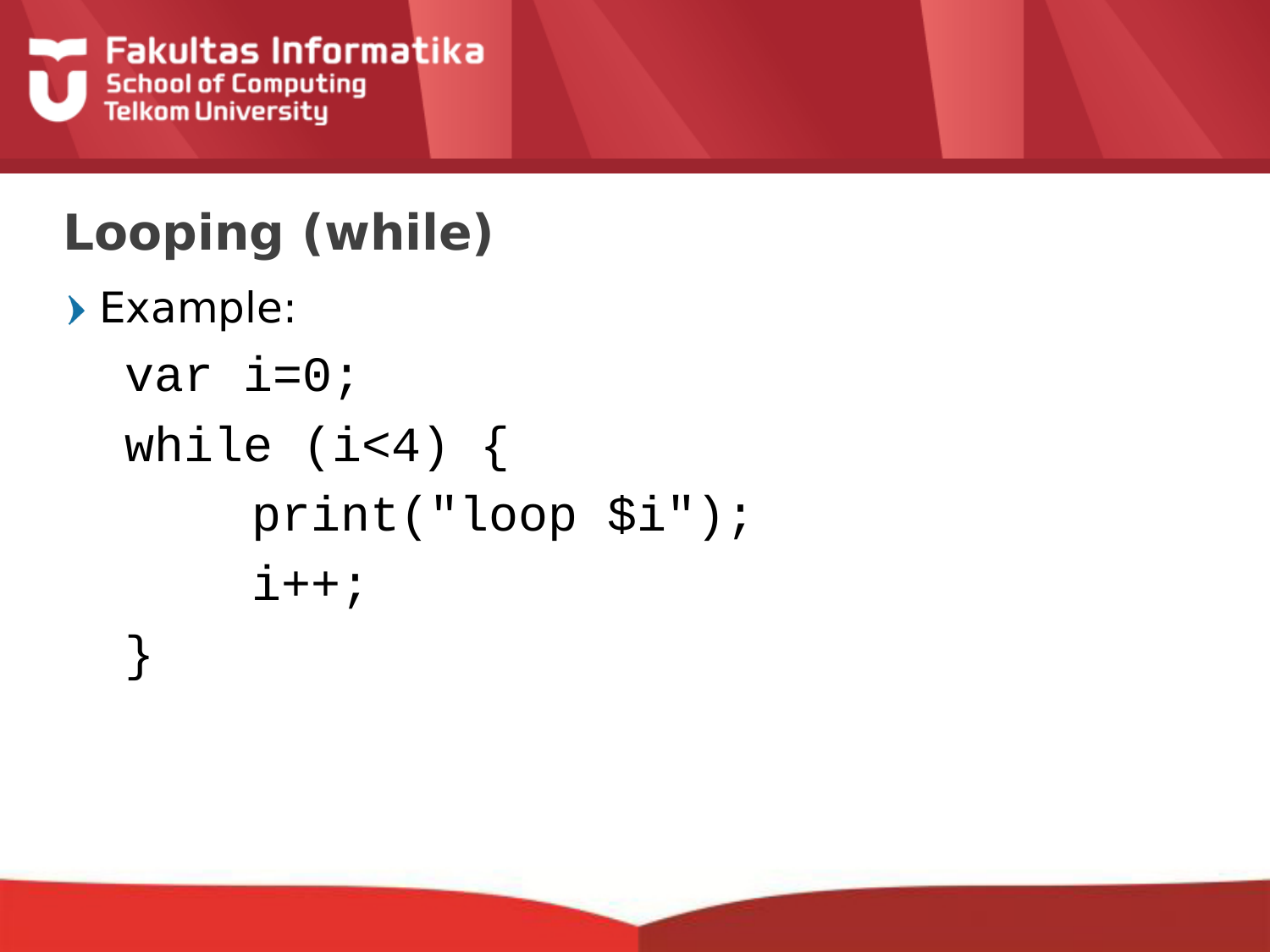

# Looping (while)
Example:
	var i=0;
	while (i<4) {
		print("loop $i");
		i++;
	}